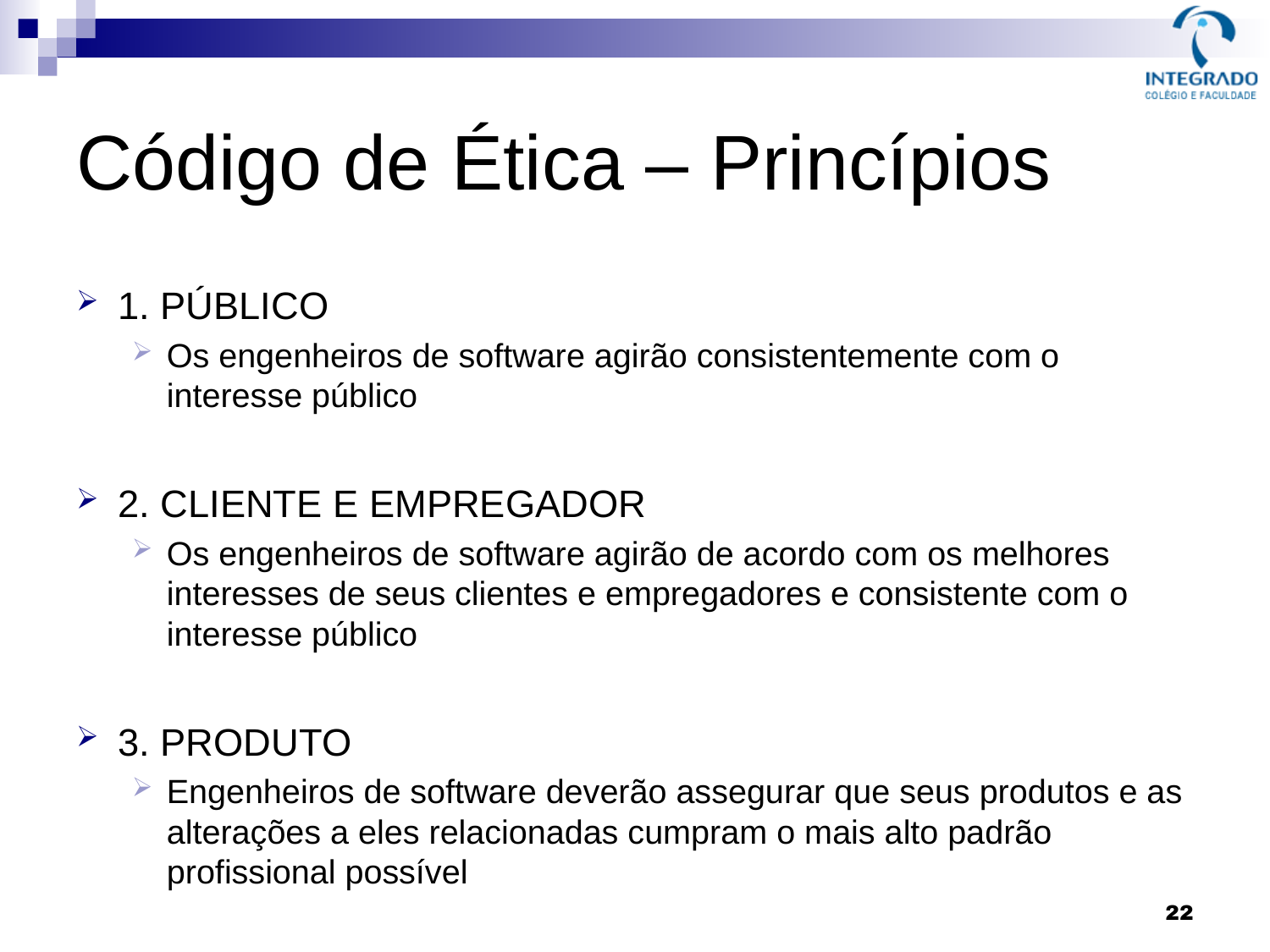

# Código de Ética – Princípios
1. PÚBLICO
Os engenheiros de software agirão consistentemente com o interesse público

2. CLIENTE E EMPREGADOR
Os engenheiros de software agirão de acordo com os melhores interesses de seus clientes e empregadores e consistente com o interesse público

3. PRODUTO
Engenheiros de software deverão assegurar que seus produtos e as alterações a eles relacionadas cumpram o mais alto padrão profissional possível
22